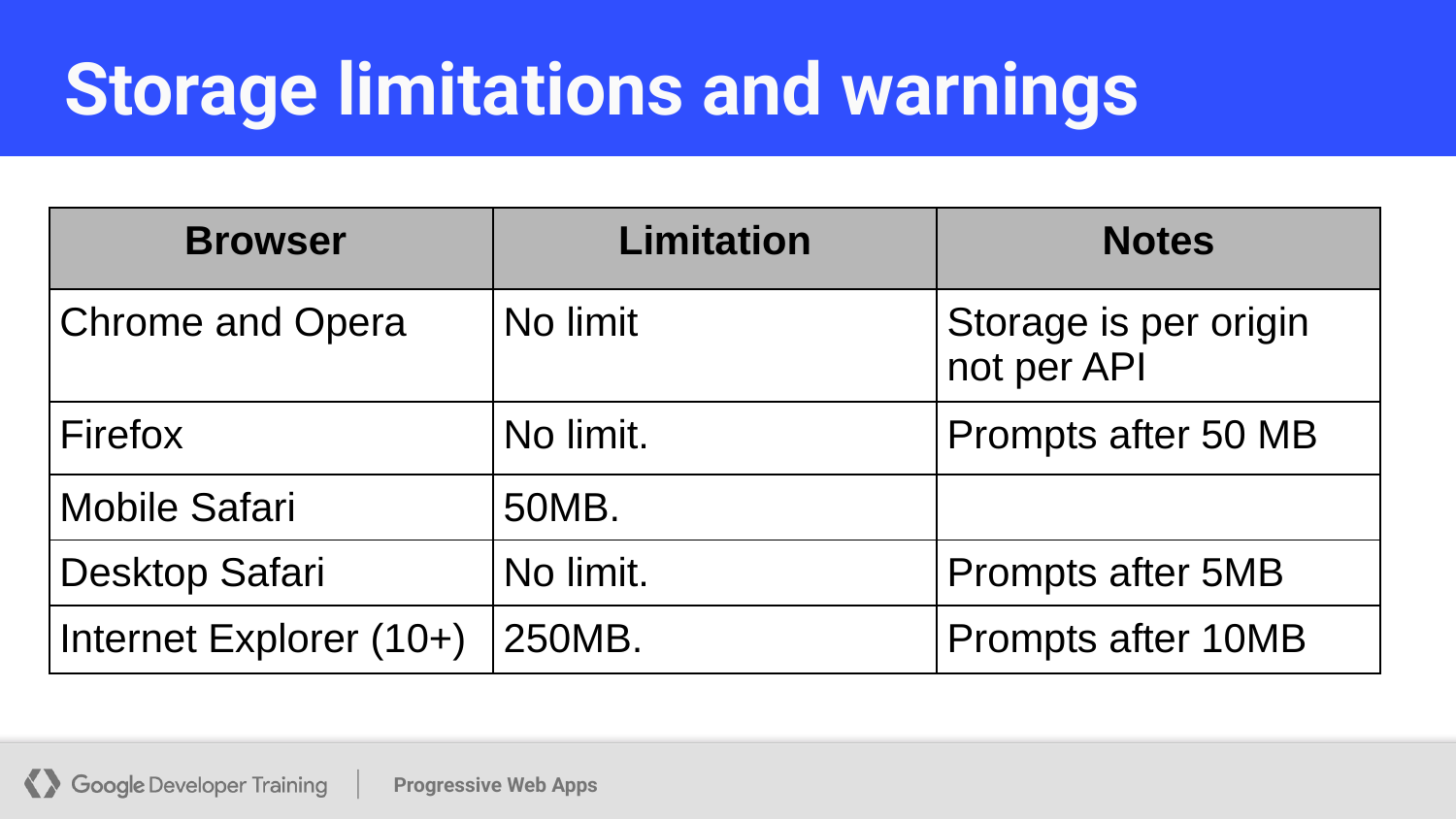

# Storage limitations and warnings
| Browser | Limitation | Notes |
| --- | --- | --- |
| Chrome and Opera | No limit | Storage is per origin not per API |
| Firefox | No limit. | Prompts after 50 MB |
| Mobile Safari | 50MB. |  |
| Desktop Safari | No limit. | Prompts after 5MB |
| Internet Explorer (10+) | 250MB. | Prompts after 10MB |